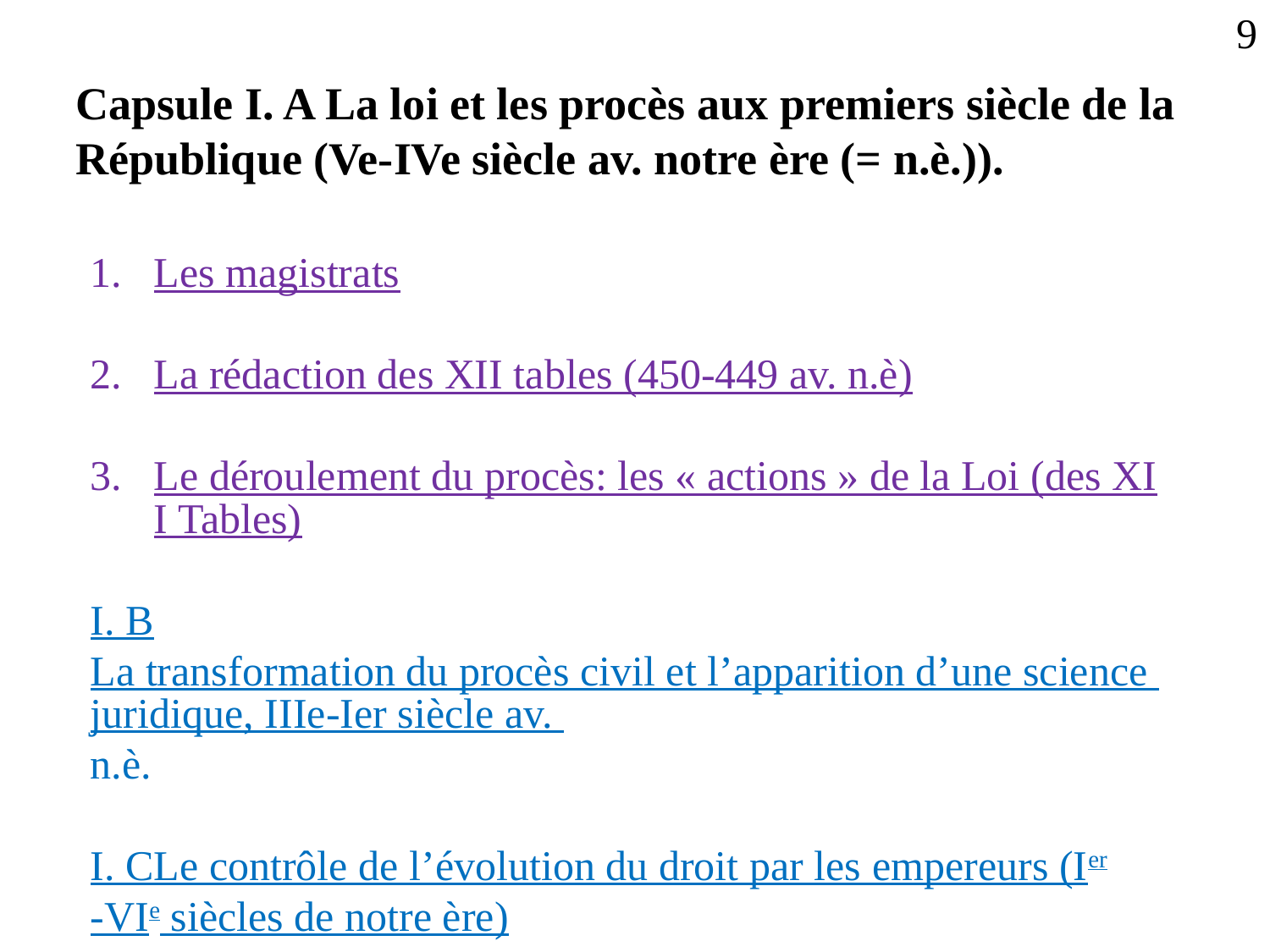

9
Capsule I. A La loi et les procès aux premiers siècle de la République (Ve-IVe siècle av. notre ère (= n.è.)).
Les magistrats

La rédaction des XII tables (450-449 av. n.è)

Le déroulement du procès: les « actions » de la Loi (des XII Tables)

I. B	La transformation du procès civil et l’apparition d’une science juridique, IIIe-Ier siècle av. n.è.

I. C	Le contrôle de l’évolution du droit par les empereurs (Ier-VIe siècles de notre ère)